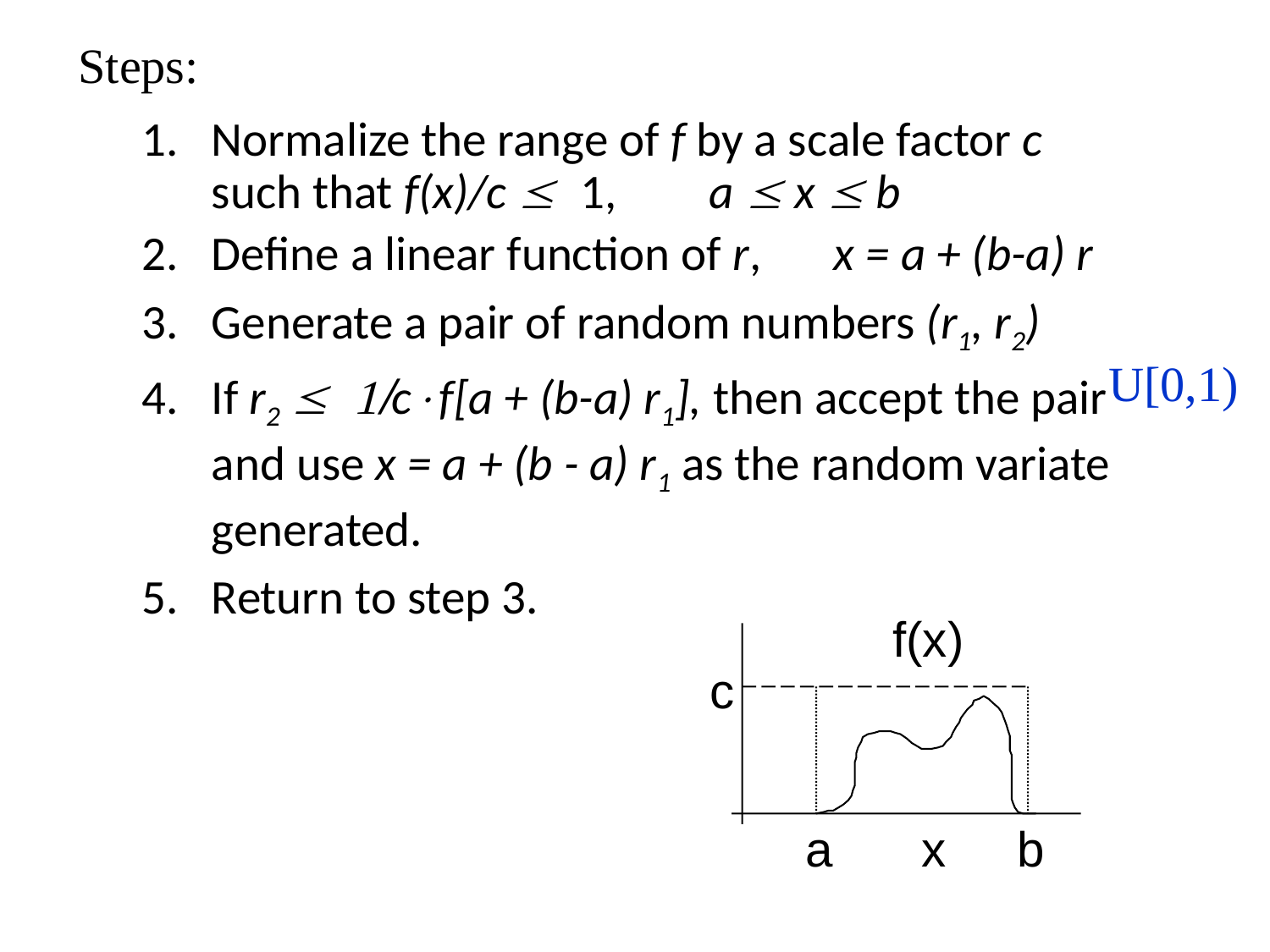

Steps:
Normalize the range of f by a scale factor c such that f(x)/c ≤ 1, 	a ≤ x ≤ b
Define a linear function of r,				x = a + (b-a) r
Generate a pair of random numbers (r1, r2)
If r2 ≤ 1/c⋅f[a + (b-a) r1], then accept the pair and use x = a + (b - a) r1 as the random variate generated.
Return to step 3.
U[0,1)
f(x)

c

a
x
b